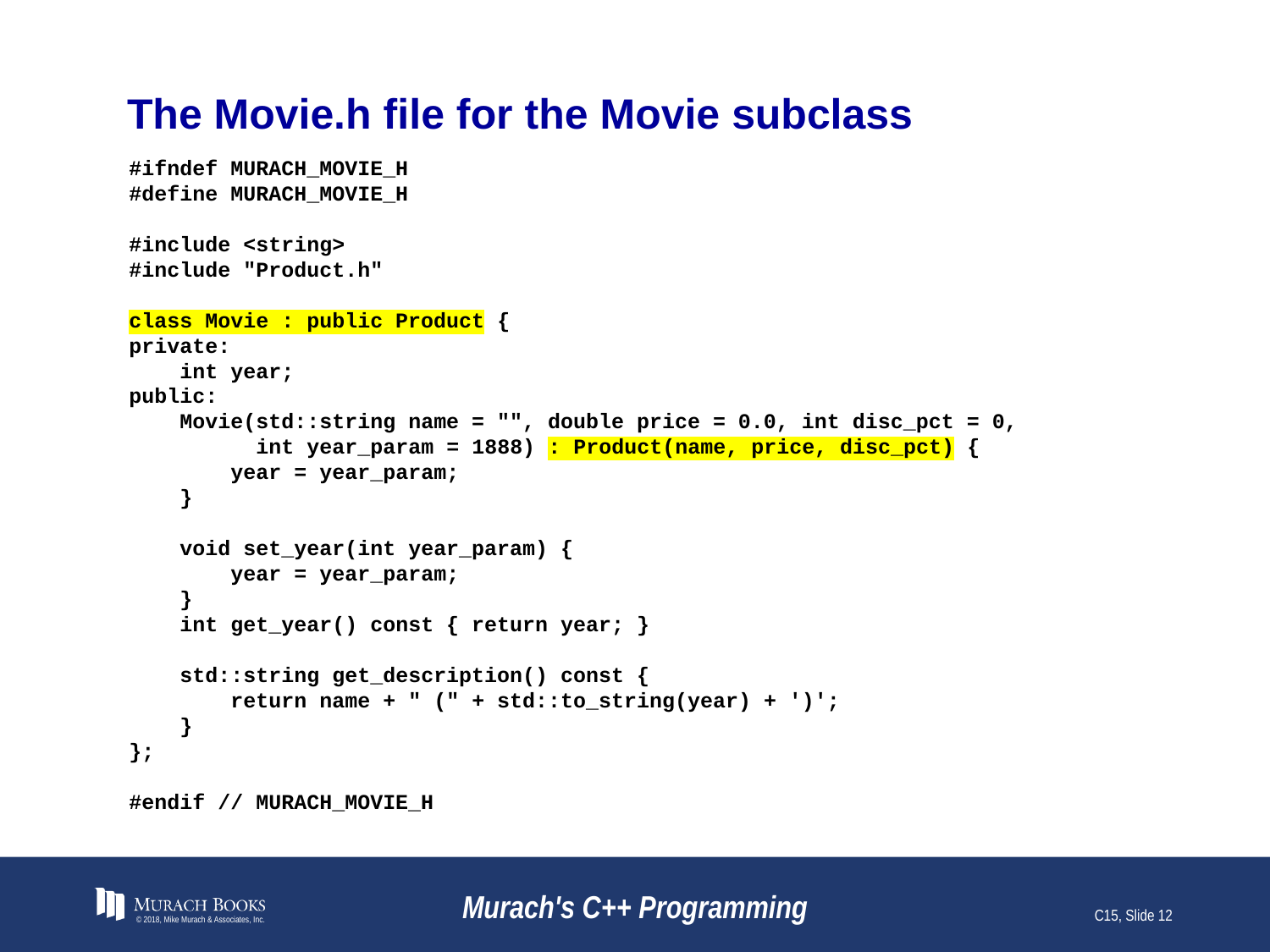

# The Movie.h file for the Movie subclass
#ifndef MURACH_MOVIE_H
#define MURACH_MOVIE_H

#include <string>
#include "Product.h"

class Movie : public Product {
private:
    int year;
public:
    Movie(std::string name = "", double price = 0.0, int disc_pct = 0,
          int year_param = 1888) : Product(name, price, disc_pct) {
        year = year_param;
    }

    void set_year(int year_param) {
        year = year_param;
    }
    int get_year() const { return year; }

    std::string get_description() const {
        return name + " (" + std::to_string(year) + ')';
    }
};

#endif // MURACH_MOVIE_H

© 2018, Mike Murach & Associates, Inc.
Murach's C++ Programming

C15, Slide 12